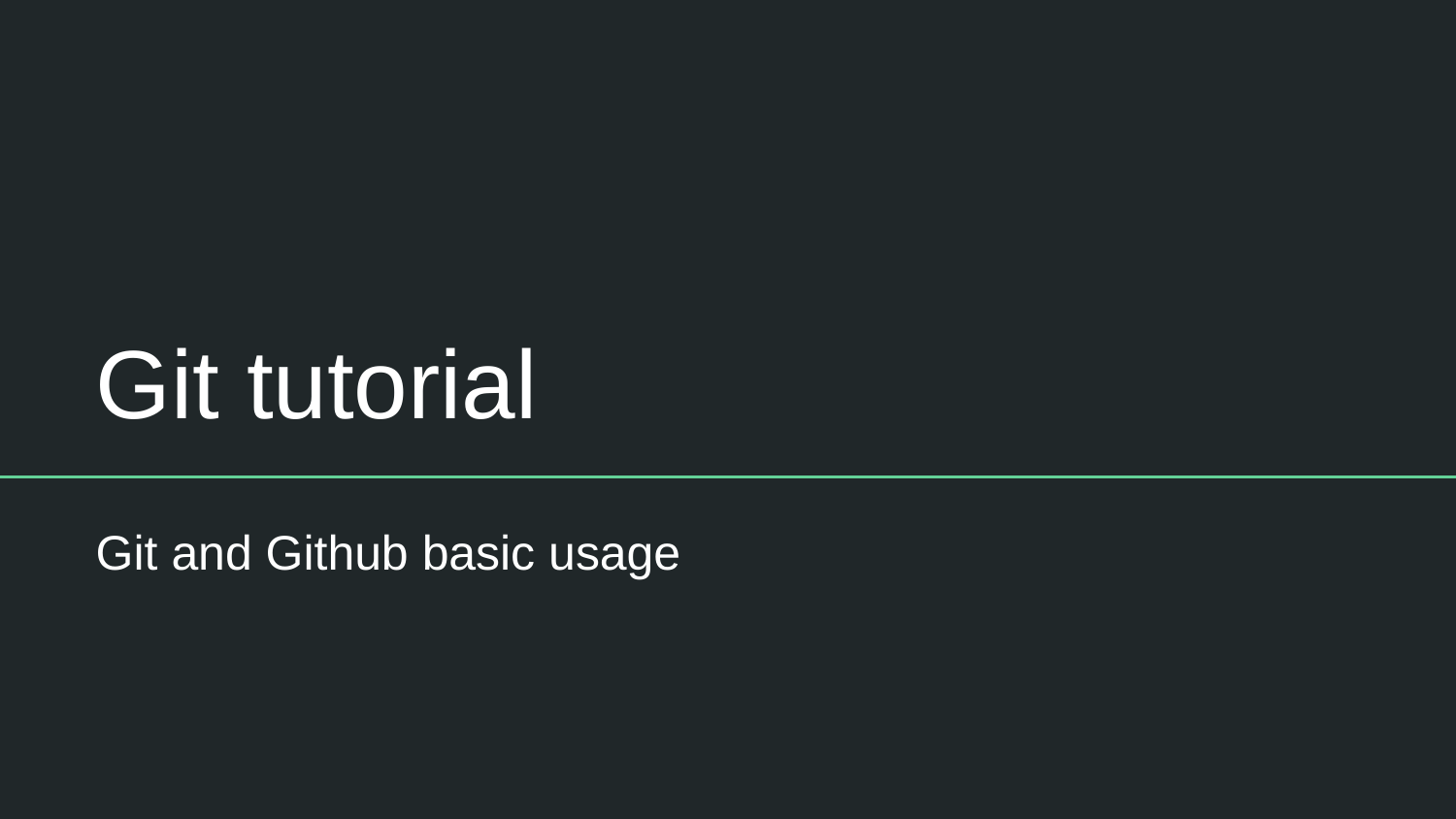

# Git tutorial
Git and Github basic usage